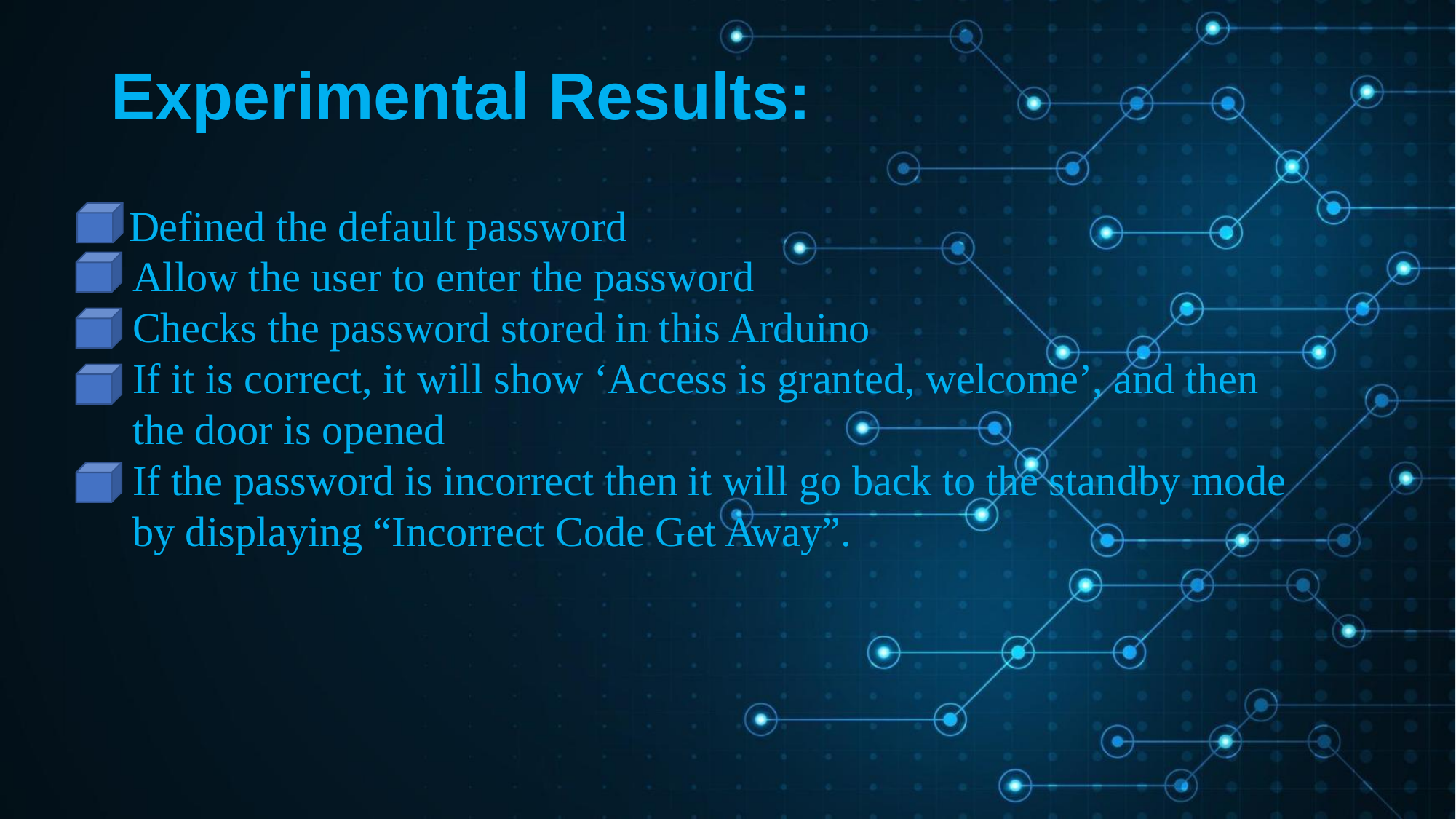

# Experimental Results:
          Defined the default password
         	Allow the user to enter the password
	Checks the password stored in this Arduino
	If it is correct, it will show ‘Access is granted, welcome’, and then       	the door is opened
	If the password is incorrect then it will go back to the standby mode 	by displaying “Incorrect Code Get Away”.